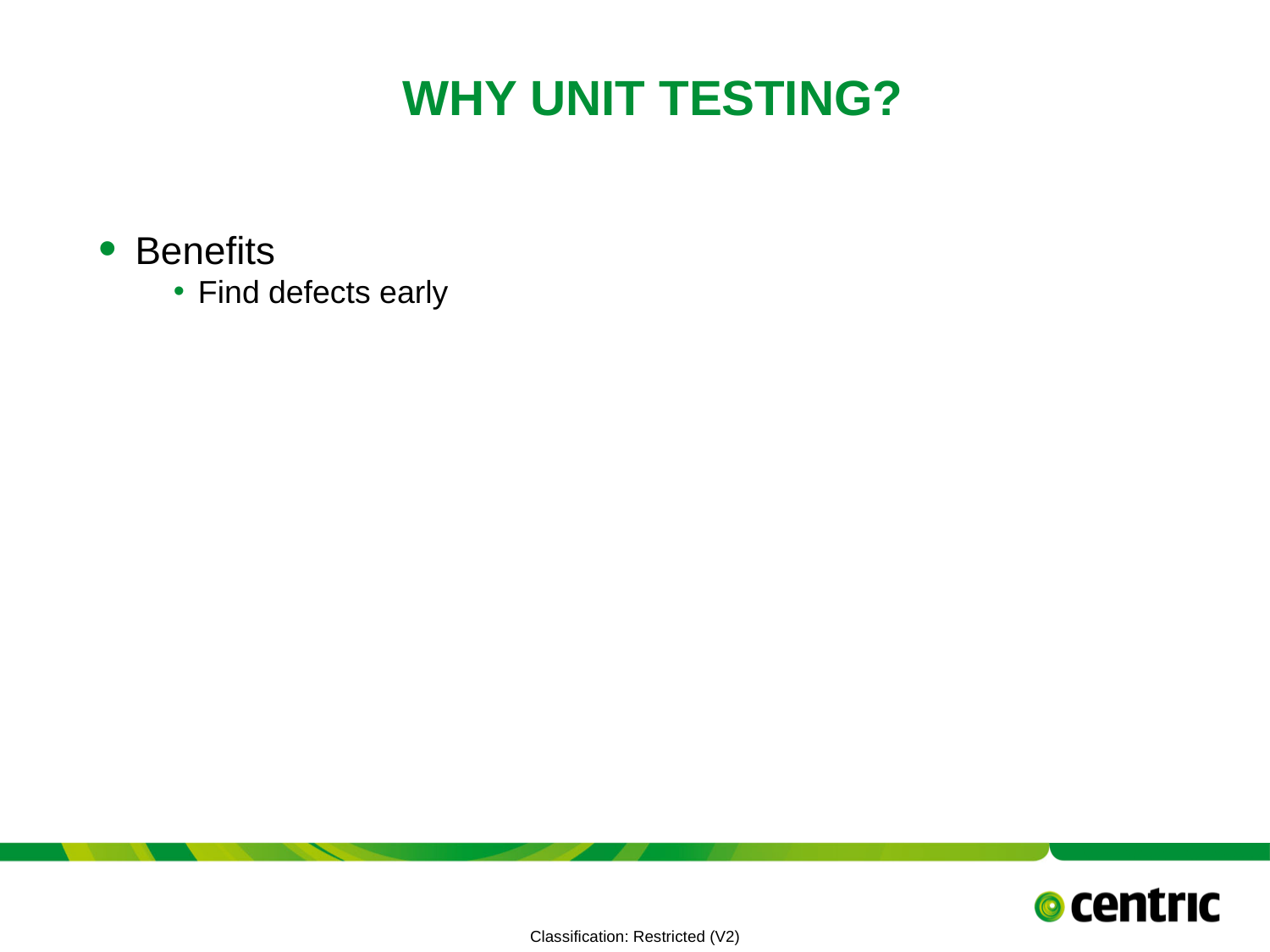

# Why Unit Testing?
Benefits
Find defects early

TITLE PRESENTATION
July 10, 2021